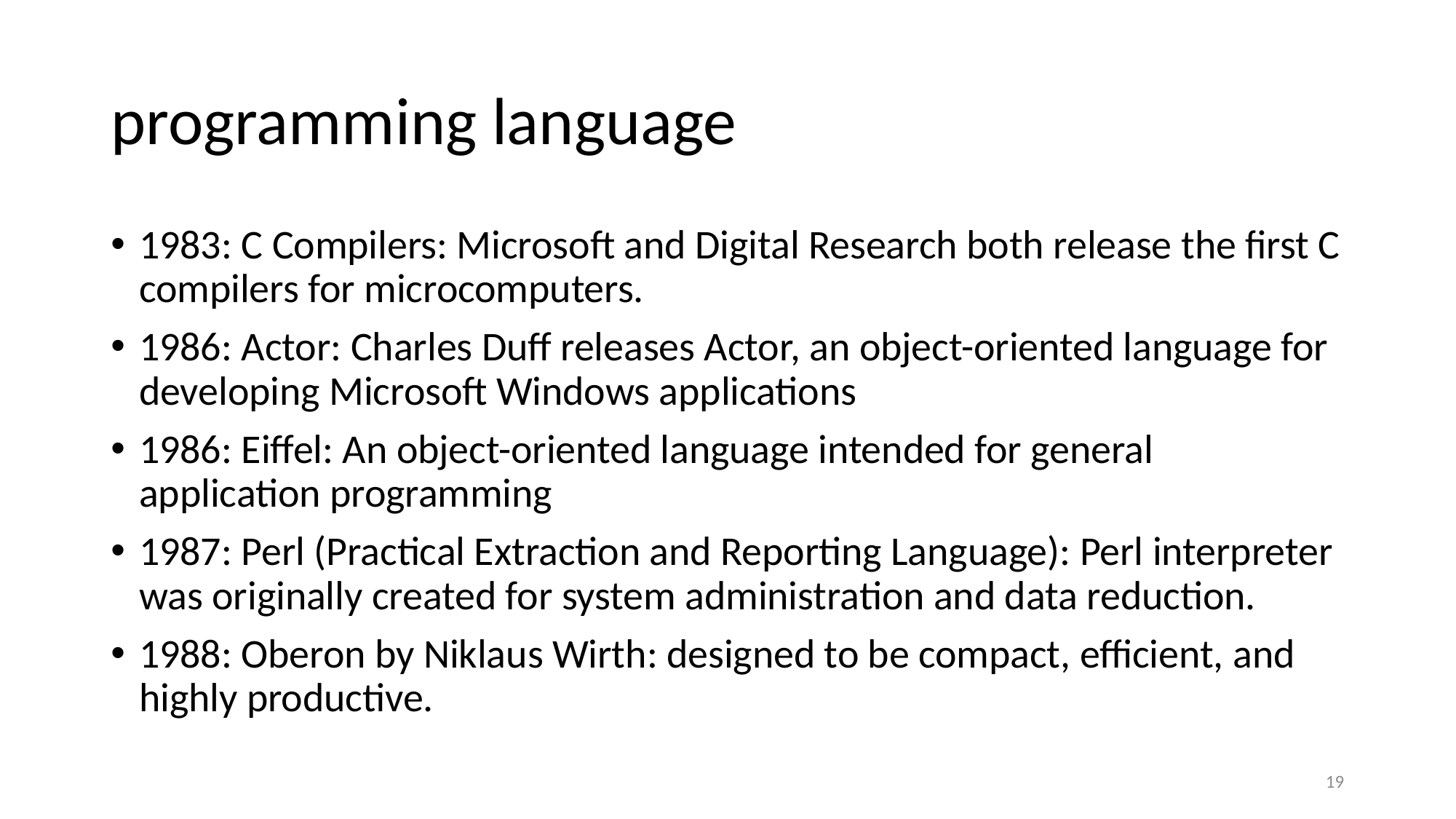

# programming language
1983: C Compilers: Microsoft and Digital Research both release the first C compilers for microcomputers.
1986: Actor: Charles Duff releases Actor, an object-oriented language for developing Microsoft Windows applications
1986: Eiffel: An object-oriented language intended for general application programming
1987: Perl (Practical Extraction and Reporting Language): Perl interpreter was originally created for system administration and data reduction.
1988: Oberon by Niklaus Wirth: designed to be compact, efficient, and highly productive.

19